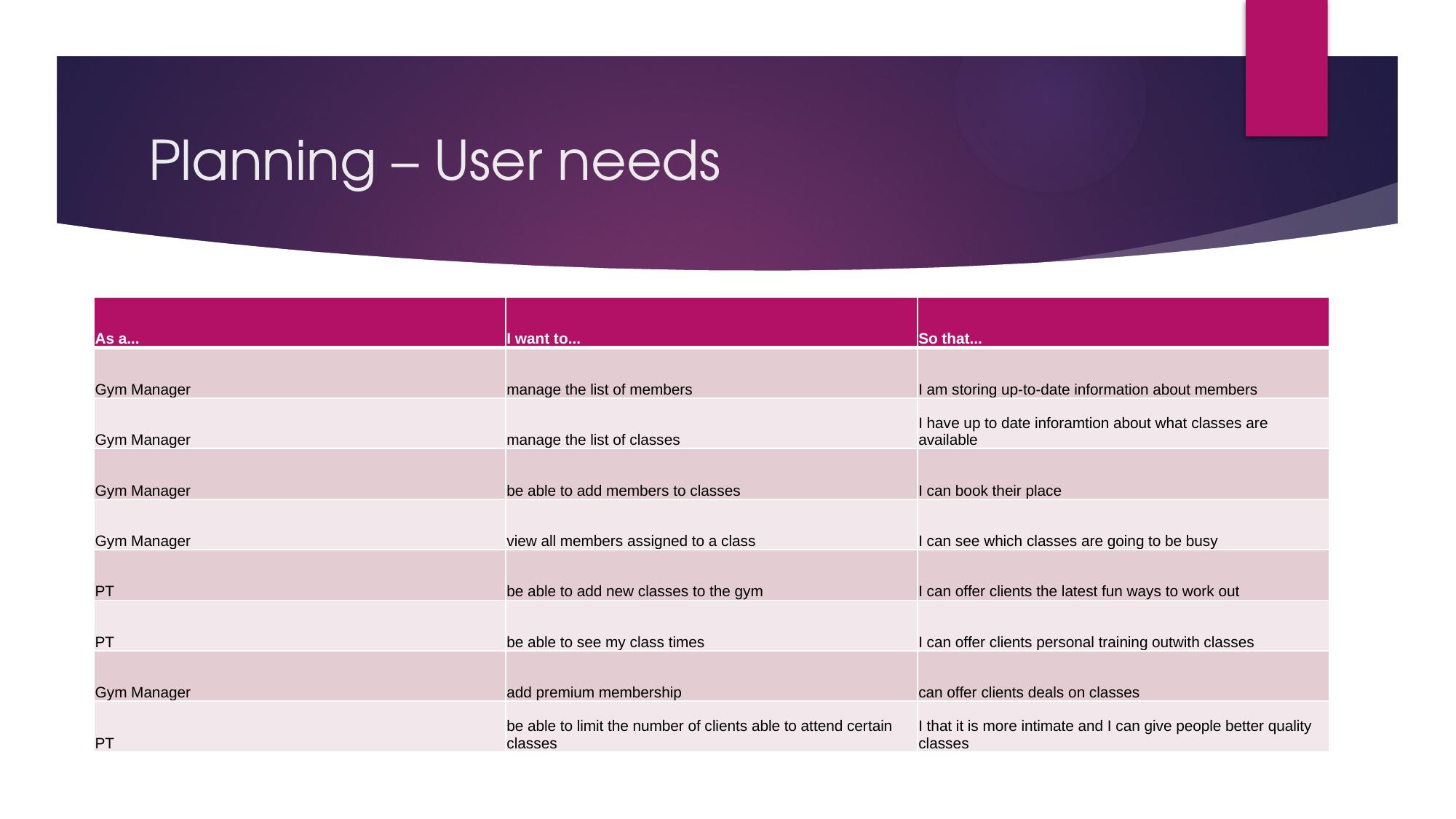

# Planning – User needs
| As a... | I want to... | So that... |
| --- | --- | --- |
| Gym Manager | manage the list of members | I am storing up-to-date information about members |
| Gym Manager | manage the list of classes | I have up to date inforamtion about what classes are available |
| Gym Manager | be able to add members to classes | I can book their place |
| Gym Manager | view all members assigned to a class | I can see which classes are going to be busy |
| PT | be able to add new classes to the gym | I can offer clients the latest fun ways to work out |
| PT | be able to see my class times | I can offer clients personal training outwith classes |
| Gym Manager | add premium membership | can offer clients deals on classes |
| PT | be able to limit the number of clients able to attend certain classes | I that it is more intimate and I can give people better quality classes |